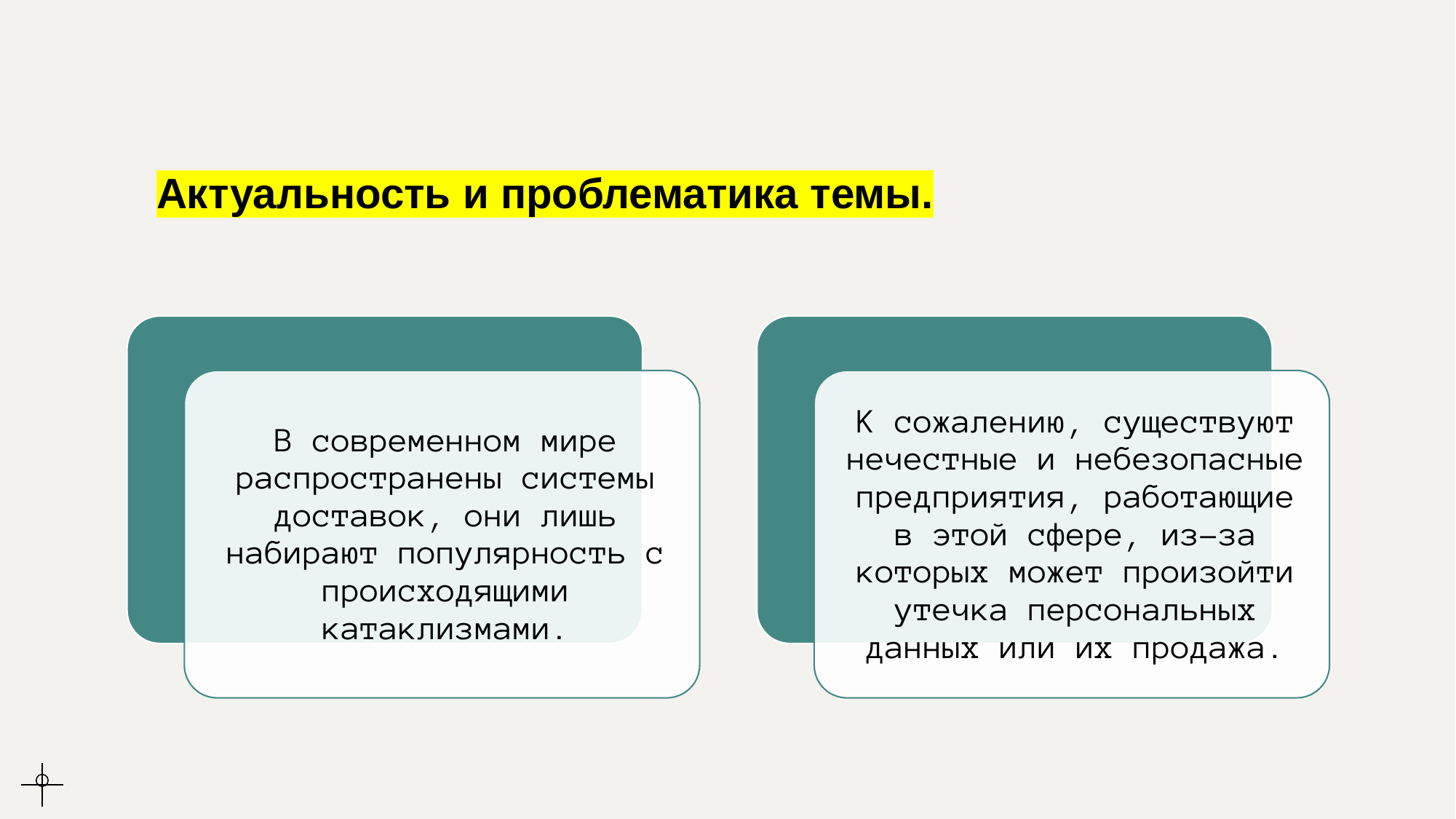

# Актуальность и проблематика темы.

В современном мире распространены системы доставок, они лишь набирают популярность с происходящими катаклизмами.
К сожалению, существуют нечестные и небезопасные предприятия, работающие в этой сфере, из-за которых может произойти утечка персональных данных или их продажа.